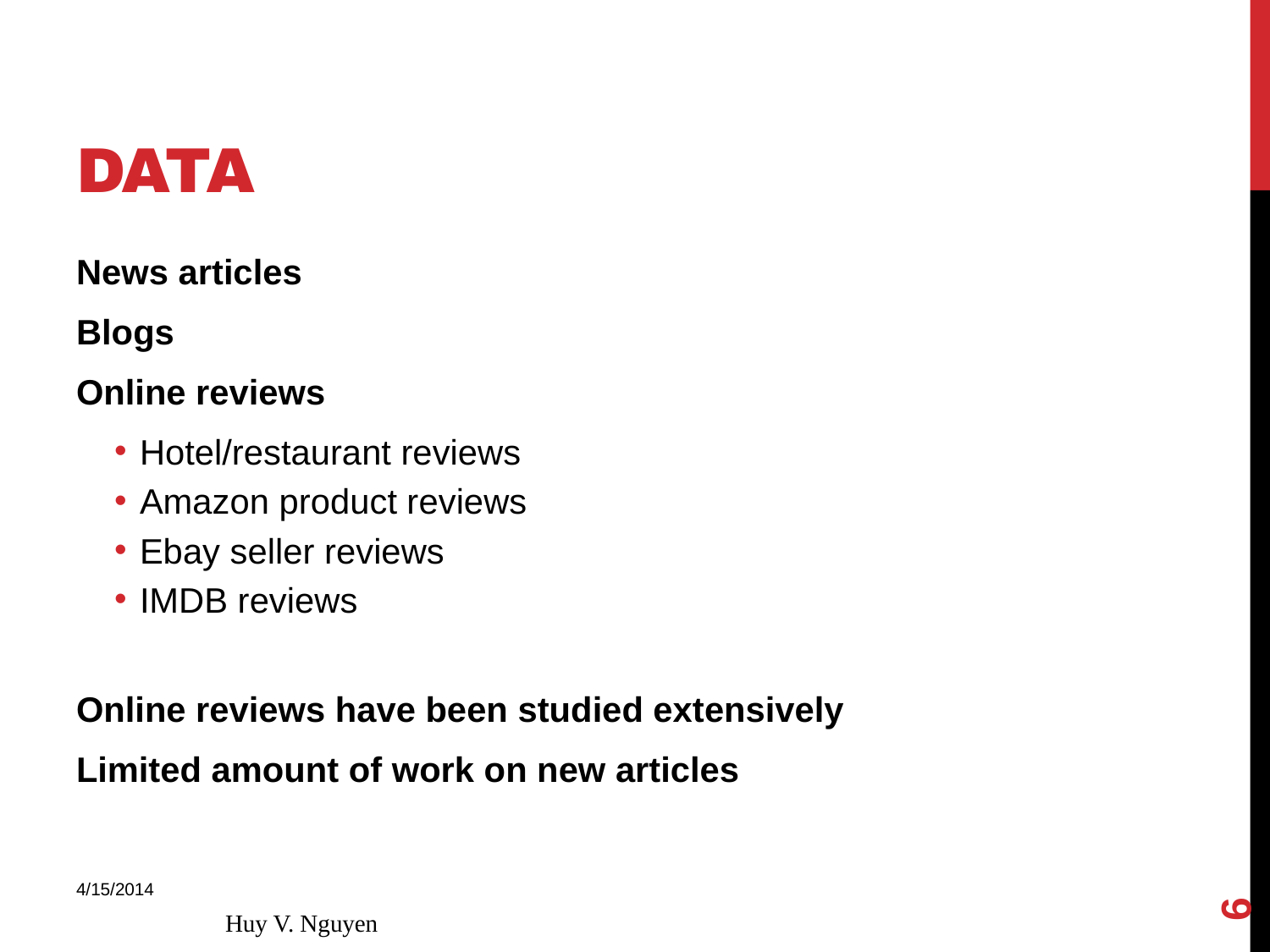

# Data
News articles
Blogs
Online reviews
Hotel/restaurant reviews
Amazon product reviews
Ebay seller reviews
IMDB reviews

Online reviews have been studied extensively
Limited amount of work on new articles
6
4/15/2014
Huy V. Nguyen